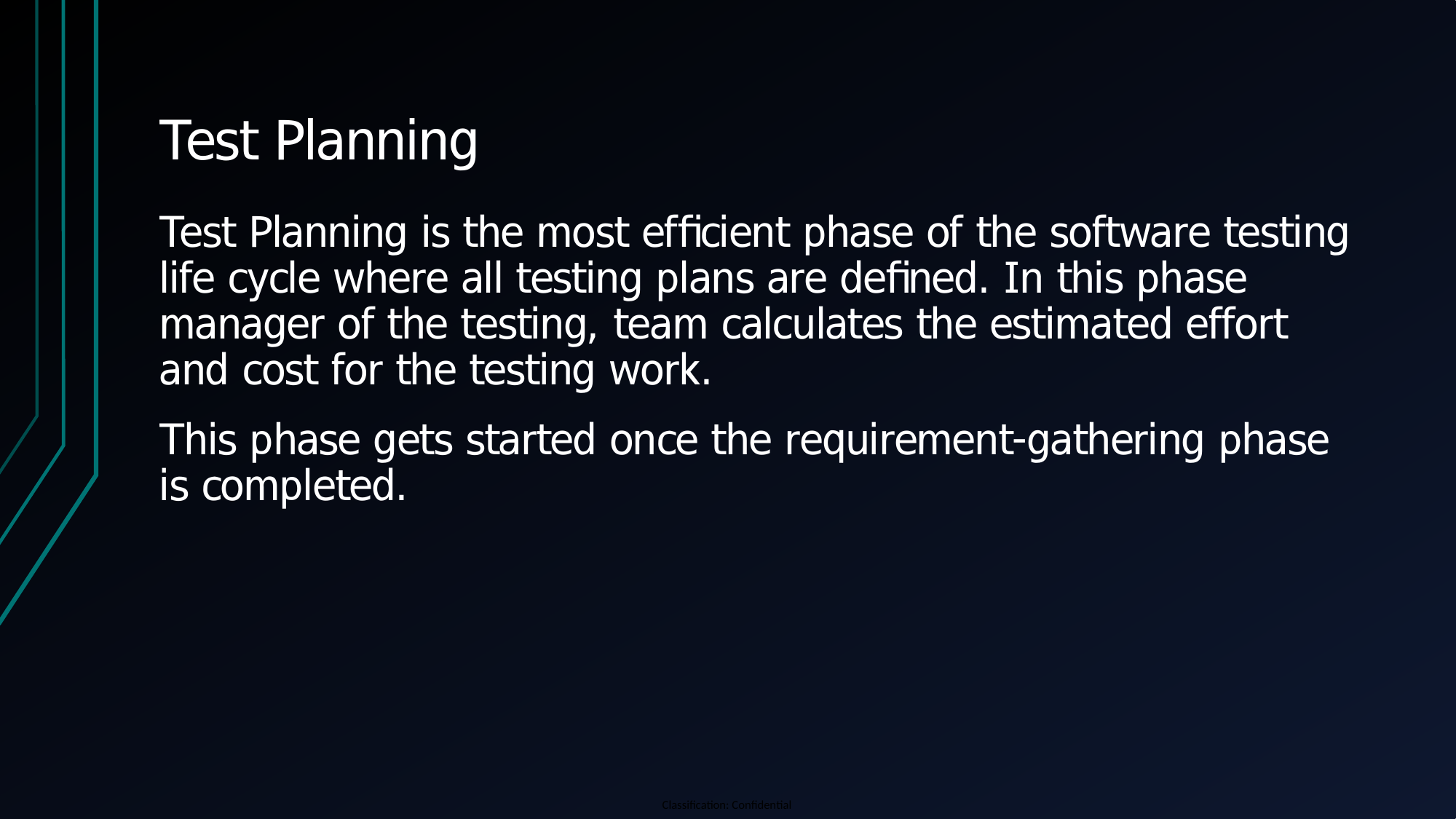

# Test Planning
Test Planning is the most efficient phase of the software testing life cycle where all testing plans are defined. In this phase manager of the testing, team calculates the estimated effort and cost for the testing work.
This phase gets started once the requirement-gathering phase is completed.